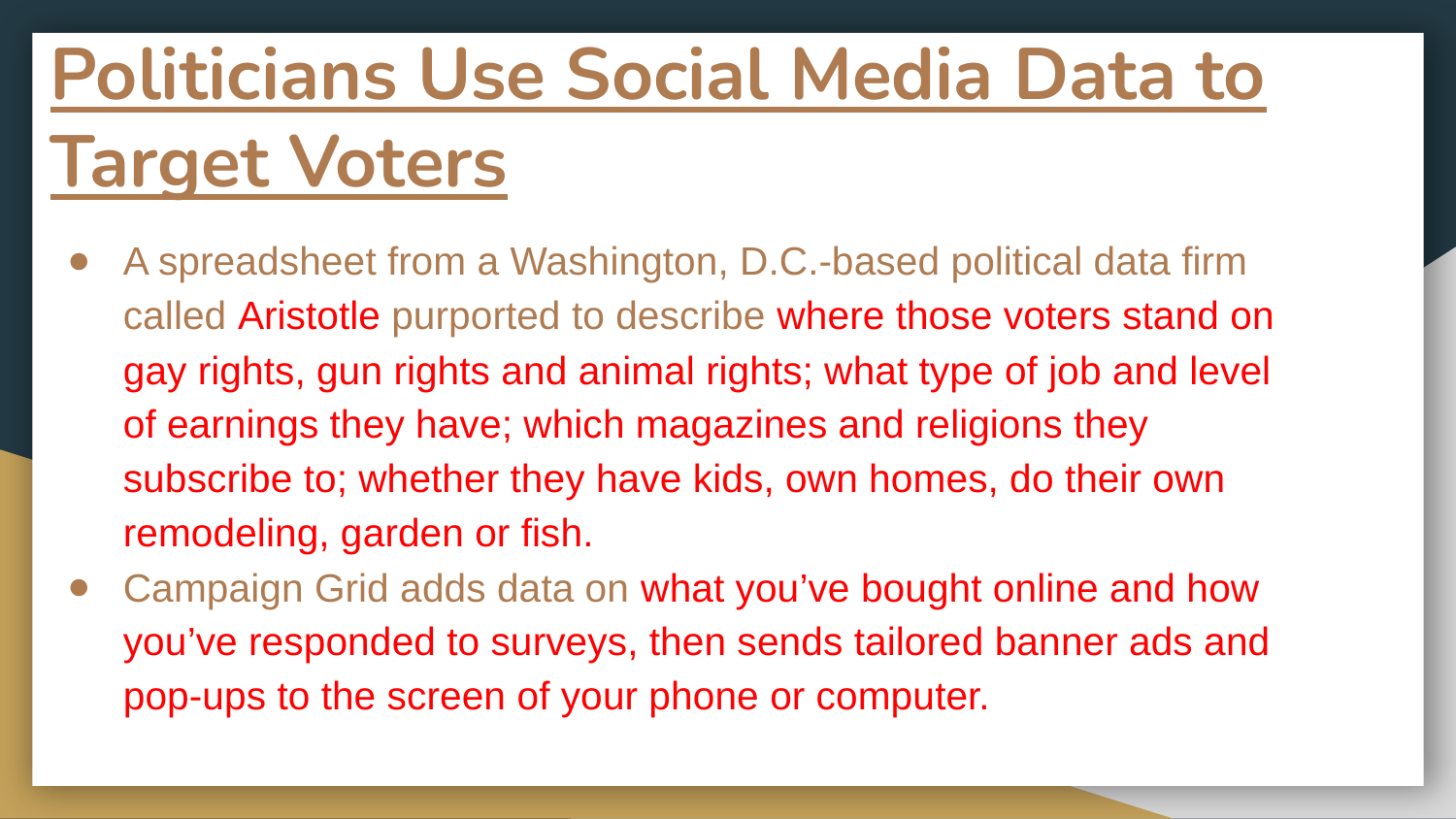

# Politicians Use Social Media Data to Target Voters

A spreadsheet from a Washington, D.C.-based political data firm called Aristotle purported to describe where those voters stand on gay rights, gun rights and animal rights; what type of job and level of earnings they have; which magazines and religions they subscribe to; whether they have kids, own homes, do their own remodeling, garden or fish.
Campaign Grid adds data on what you’ve bought online and how you’ve responded to surveys, then sends tailored banner ads and pop-ups to the screen of your phone or computer.